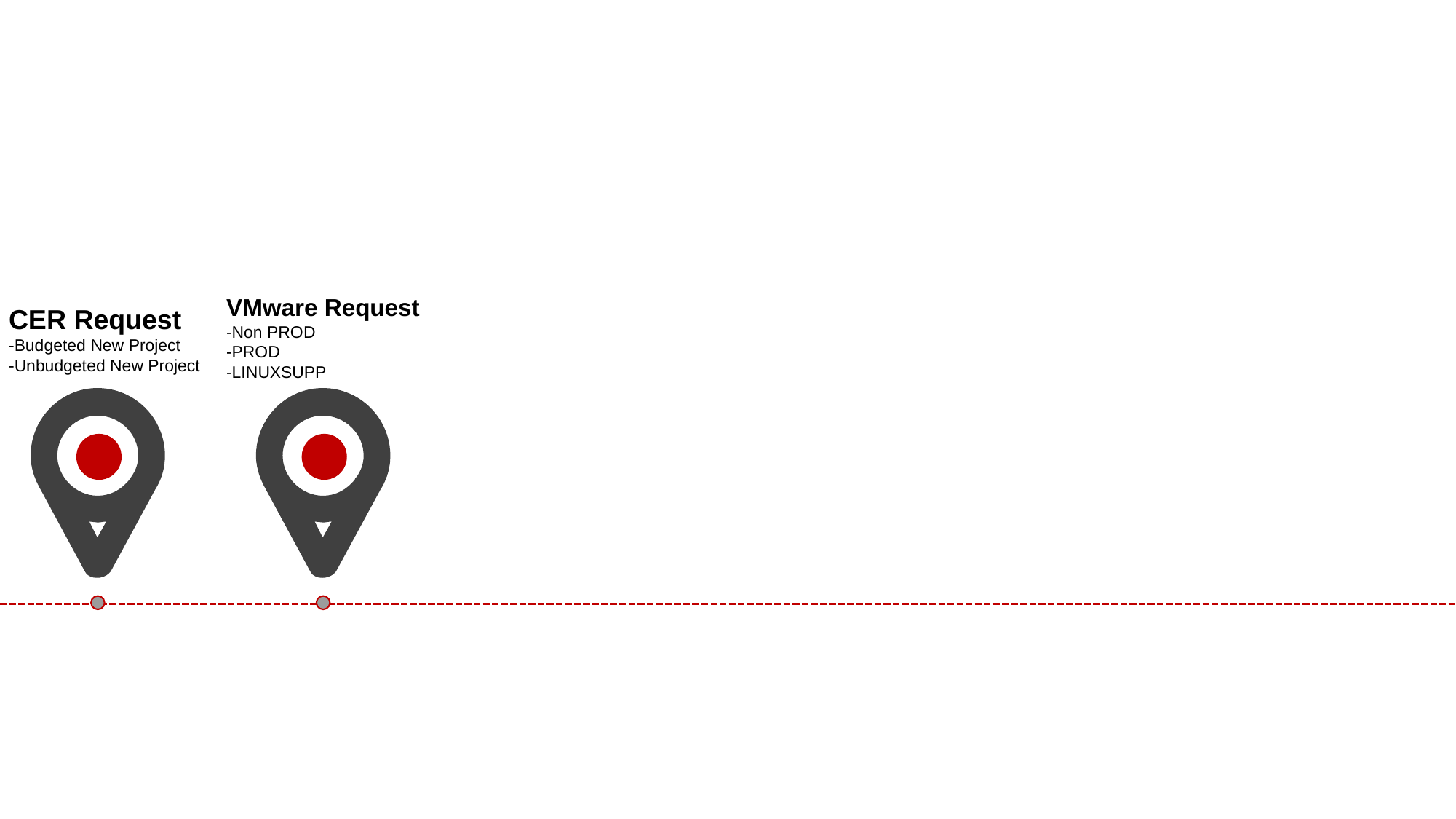

VMware Request
-Non PROD
-PROD
-LINUXSUPP

CER Request
-Budgeted New Project
-Unbudgeted New Project